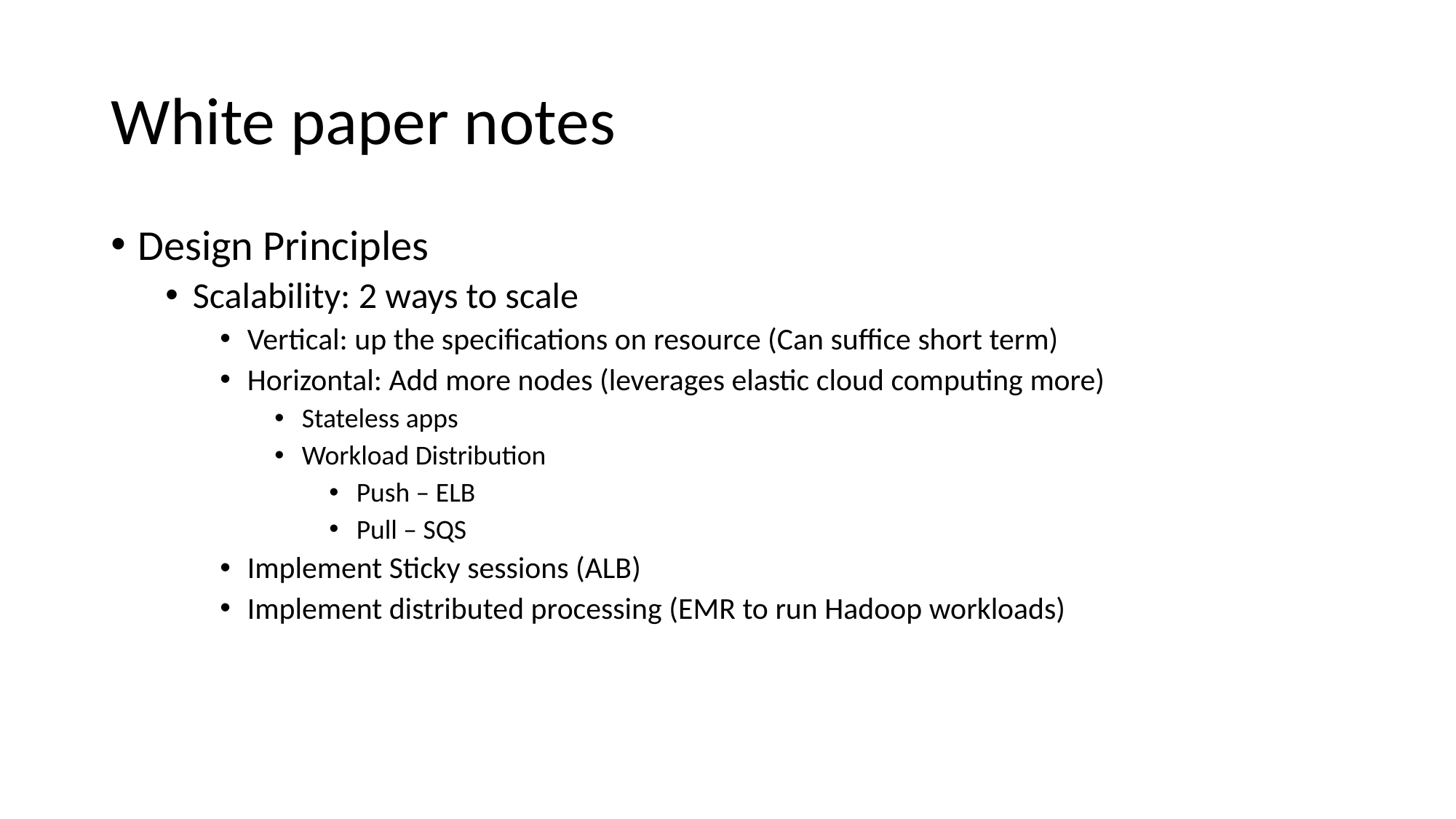

# White paper notes
Design Principles
Scalability: 2 ways to scale
Vertical: up the specifications on resource (Can suffice short term)
Horizontal: Add more nodes (leverages elastic cloud computing more)
Stateless apps
Workload Distribution
Push – ELB
Pull – SQS
Implement Sticky sessions (ALB)
Implement distributed processing (EMR to run Hadoop workloads)